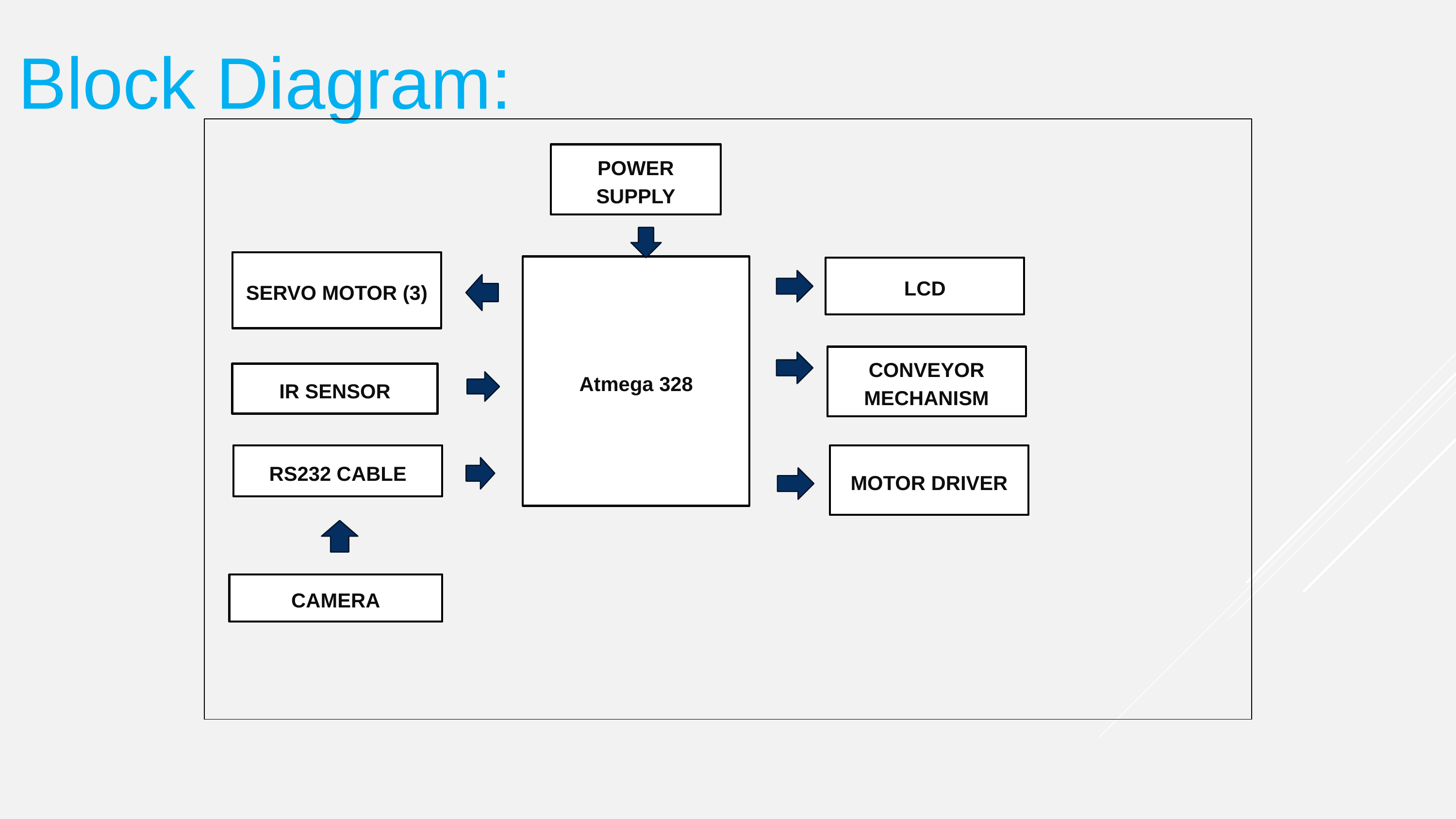

Block Diagram:

POWER SUPPLY

SERVO MOTOR (3)

Atmega 328

LCD

CONVEYOR MECHANISM

IR SENSOR

RS232 CABLE

MOTOR DRIVER

CAMERA